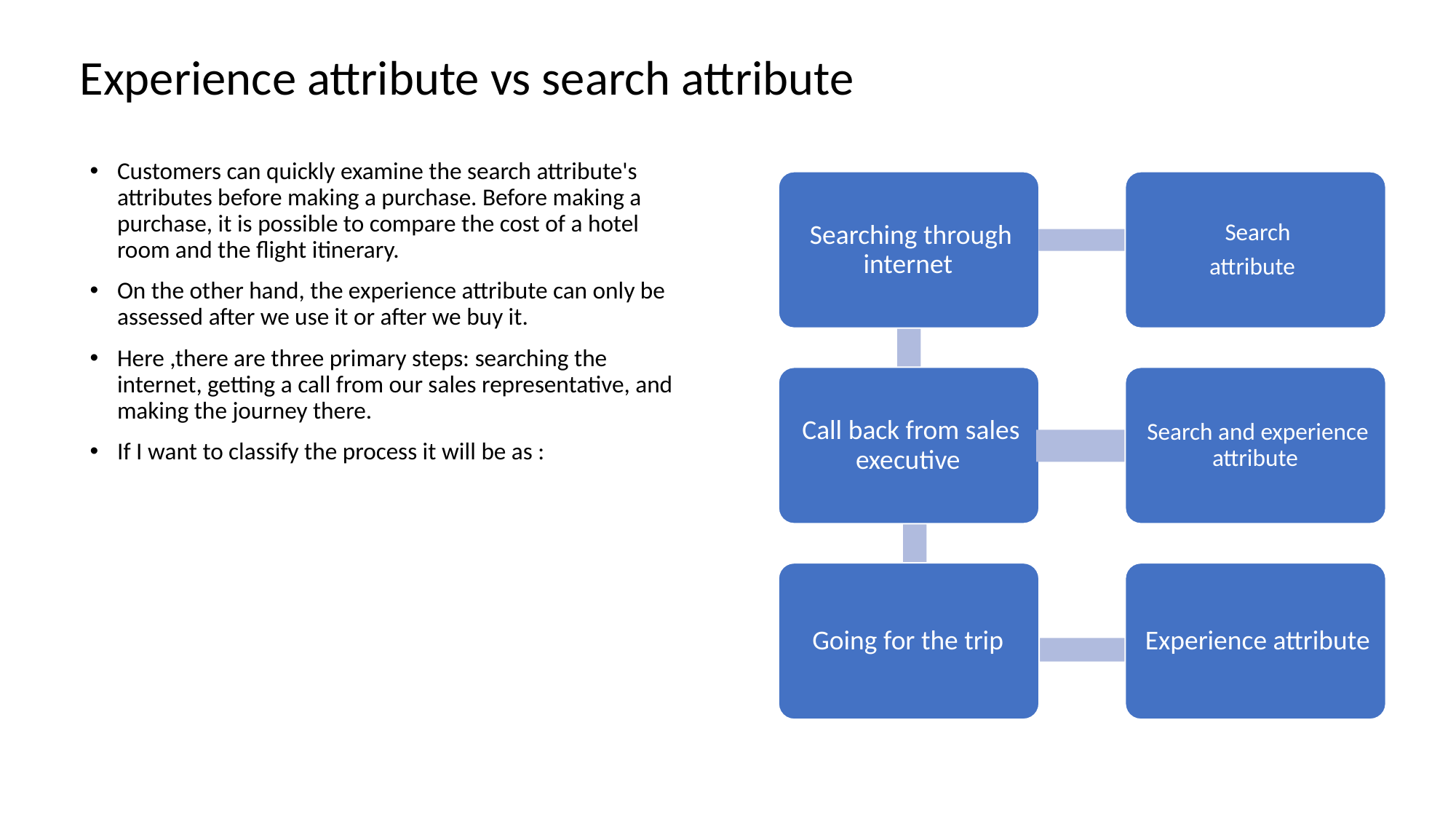

Experience attribute vs search attribute

Searching through internet
Call back from sales executive
Going for the trip
Experience attribute
Search and experience attribute
Search
attribute
Customers can quickly examine the search attribute's attributes before making a purchase. Before making a purchase, it is possible to compare the cost of a hotel room and the flight itinerary.
On the other hand, the experience attribute can only be assessed after we use it or after we buy it.
Here ,there are three primary steps: searching the internet, getting a call from our sales representative, and making the journey there.
If I want to classify the process it will be as :